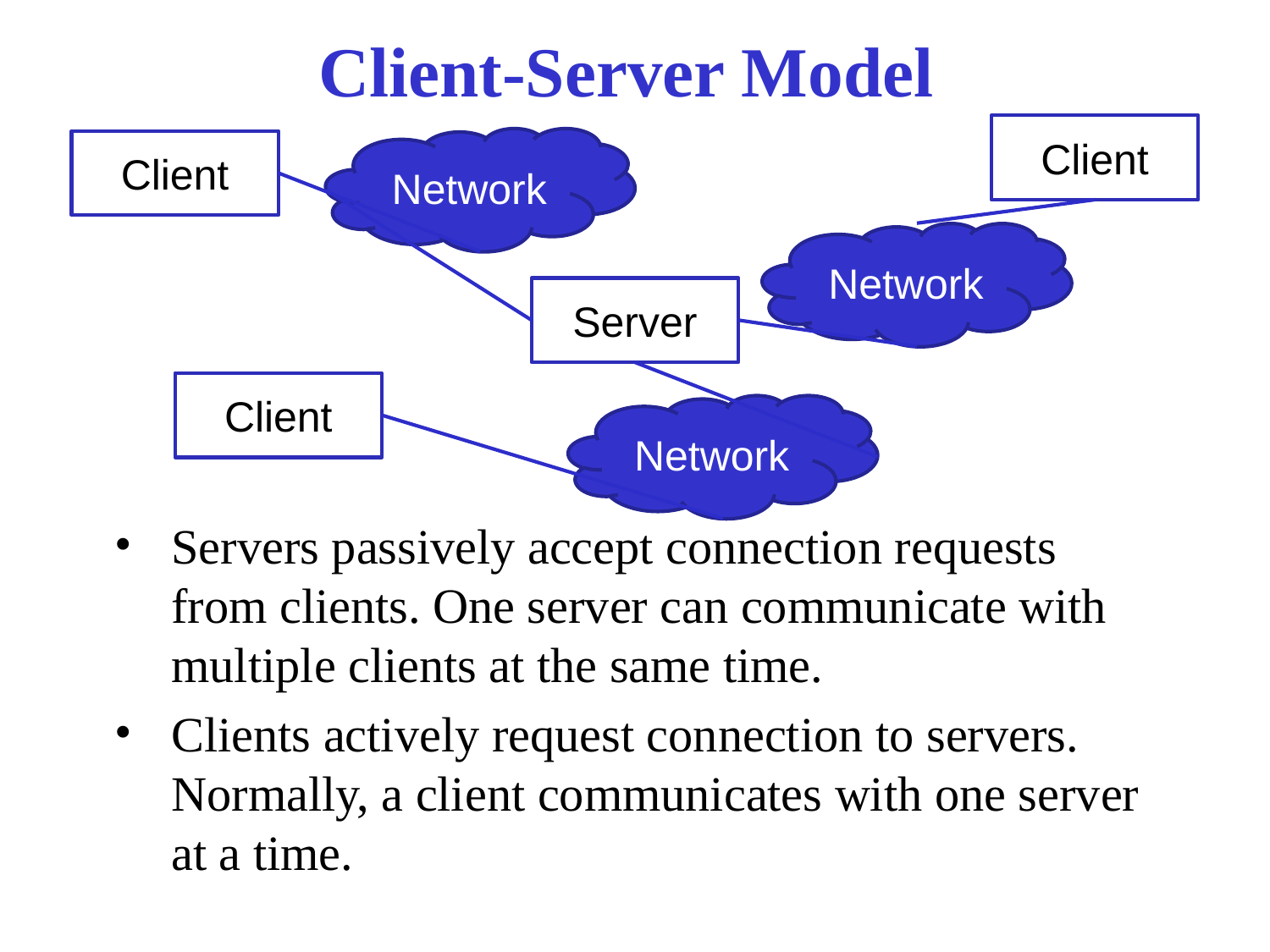

# Client-Server Model
Client
Network
Client
Network
Server
Client
Network
Servers passively accept connection requests from clients. One server can communicate with multiple clients at the same time.
Clients actively request connection to servers. Normally, a client communicates with one server at a time.